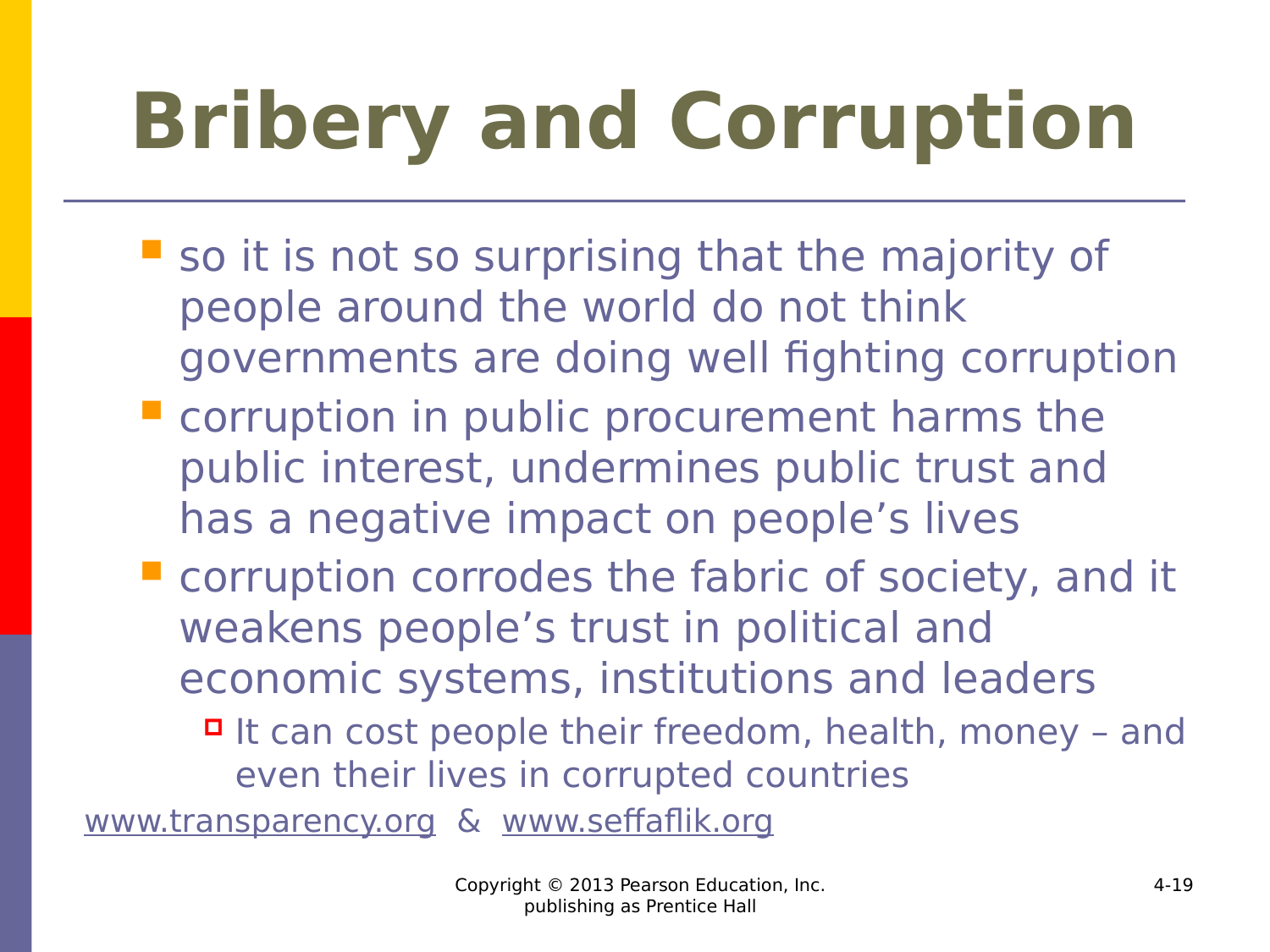

# Bribery and Corruption
so it is not so surprising that the majority of people around the world do not think governments are doing well fighting corruption
corruption in public procurement harms the public interest, undermines public trust and has a negative impact on people’s lives
corruption corrodes the fabric of society, and it weakens people’s trust in political and economic systems, institutions and leaders
It can cost people their freedom, health, money – and even their lives in corrupted countries
www.transparency.org  &  www.seffaflik.org

Copyright © 2013 Pearson Education, Inc. publishing as Prentice Hall
4-19